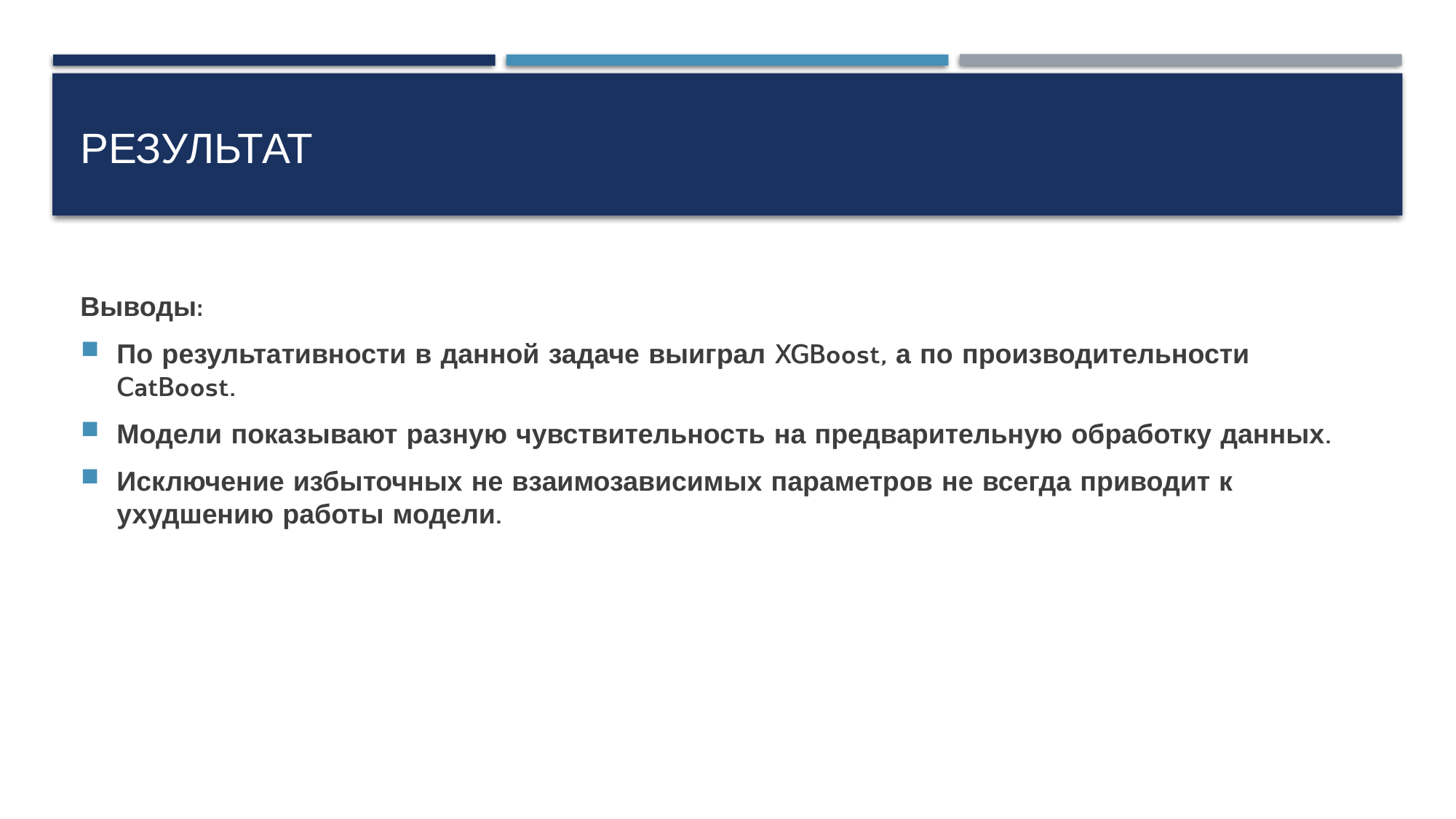

# Результат
Выводы:
По результативности в данной задаче выиграл XGBoost, а по производительности CatBoost.
Модели показывают разную чувствительность на предварительную обработку данных.
Исключение избыточных не взаимозависимых параметров не всегда приводит к ухудшению работы модели.